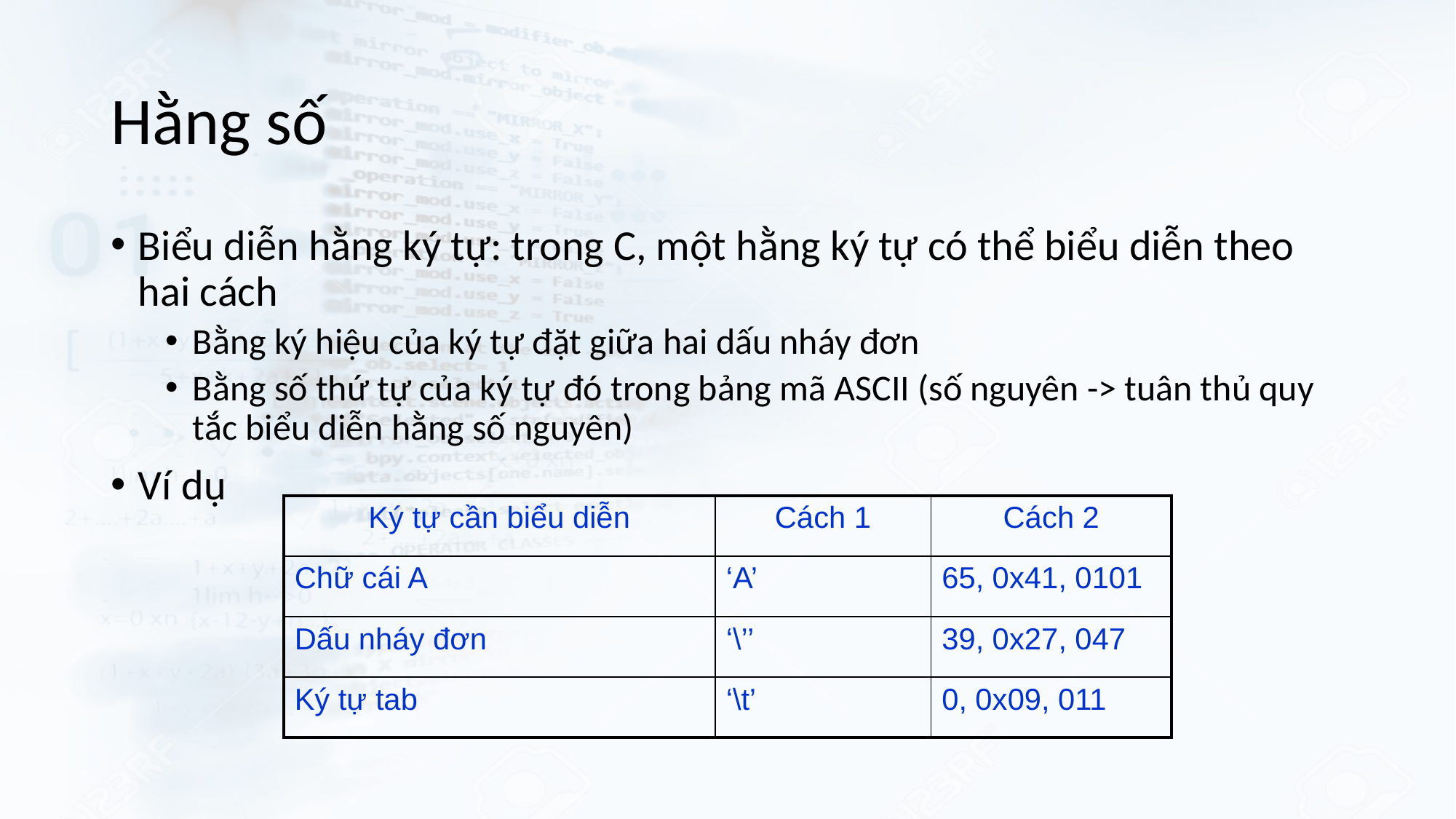

# Hằng số
Biểu diễn hằng ký tự: trong C, một hằng ký tự có thể biểu diễn theo hai cách
Bằng ký hiệu của ký tự đặt giữa hai dấu nháy đơn
Bằng số thứ tự của ký tự đó trong bảng mã ASCII (số nguyên -> tuân thủ quy tắc biểu diễn hằng số nguyên)
Ví dụ

| Ký tự cần biểu diễn | Cách 1 | Cách 2 |
| --- | --- | --- |
| Chữ cái A | ‘A’ | 65, 0x41, 0101 |
| Dấu nháy đơn | ‘\’’ | 39, 0x27, 047 |
| Ký tự tab | ‘\t’ | 0, 0x09, 011 |